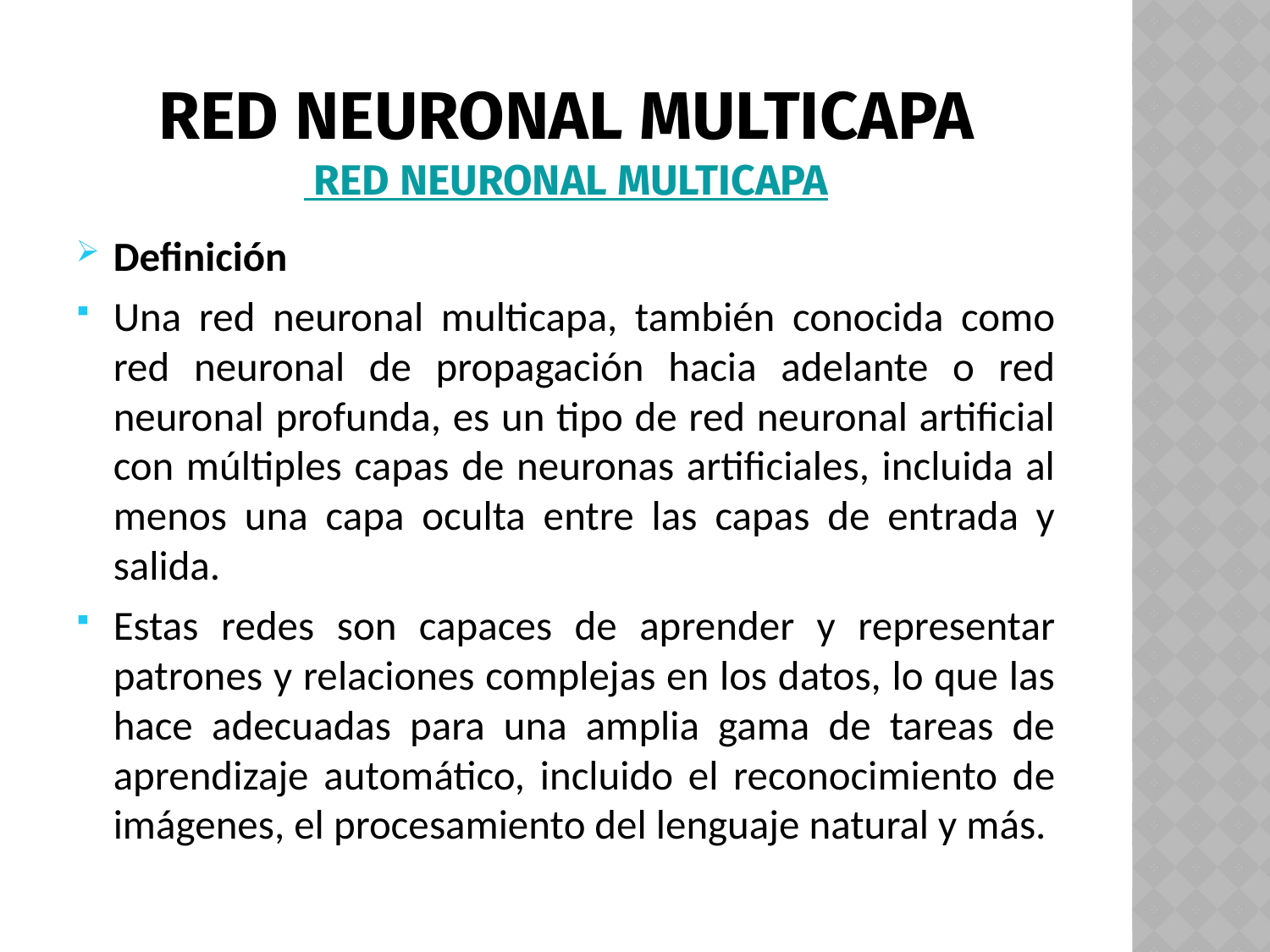

# Red neuronal multicapa Red neuronal multicapa
Definición
Una red neuronal multicapa, también conocida como red neuronal de propagación hacia adelante o red neuronal profunda, es un tipo de red neuronal artificial con múltiples capas de neuronas artificiales, incluida al menos una capa oculta entre las capas de entrada y salida.
Estas redes son capaces de aprender y representar patrones y relaciones complejas en los datos, lo que las hace adecuadas para una amplia gama de tareas de aprendizaje automático, incluido el reconocimiento de imágenes, el procesamiento del lenguaje natural y más.